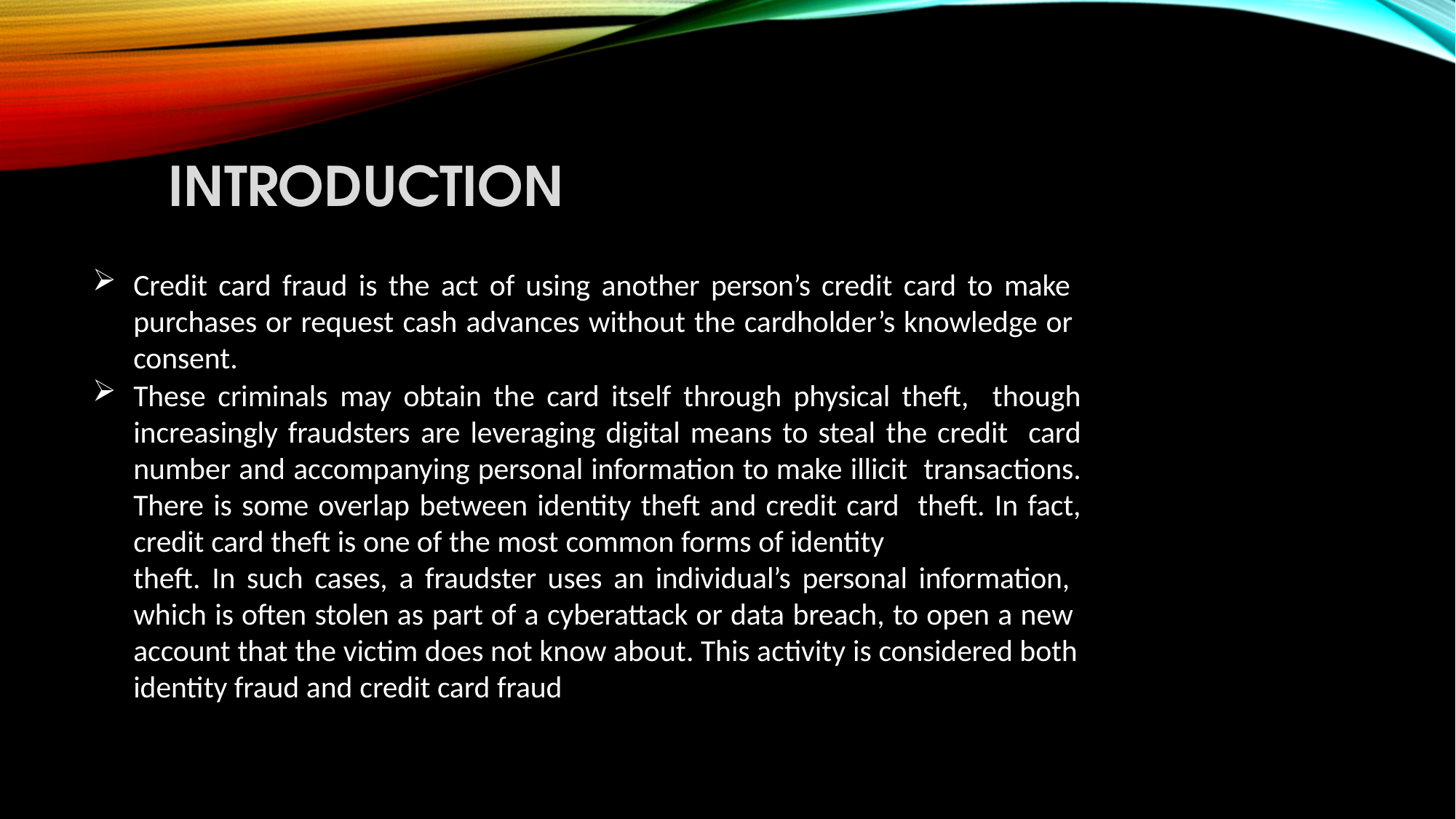

# Introduction
Credit card fraud is the act of using another person’s credit card to make  purchases or request cash advances without the cardholder’s knowledge or  consent.
These criminals may obtain the card itself through physical theft,  though increasingly fraudsters are leveraging digital means to steal the credit  card number and accompanying personal information to make illicit  transactions. There is some overlap between identity theft and credit card  theft. In fact, credit card theft is one of the most common forms of identity
theft. In such cases, a fraudster uses an individual’s personal information,  which is often stolen as part of a cyberattack or data breach, to open a new  account that the victim does not know about. This activity is considered both
identity fraud and credit card fraud